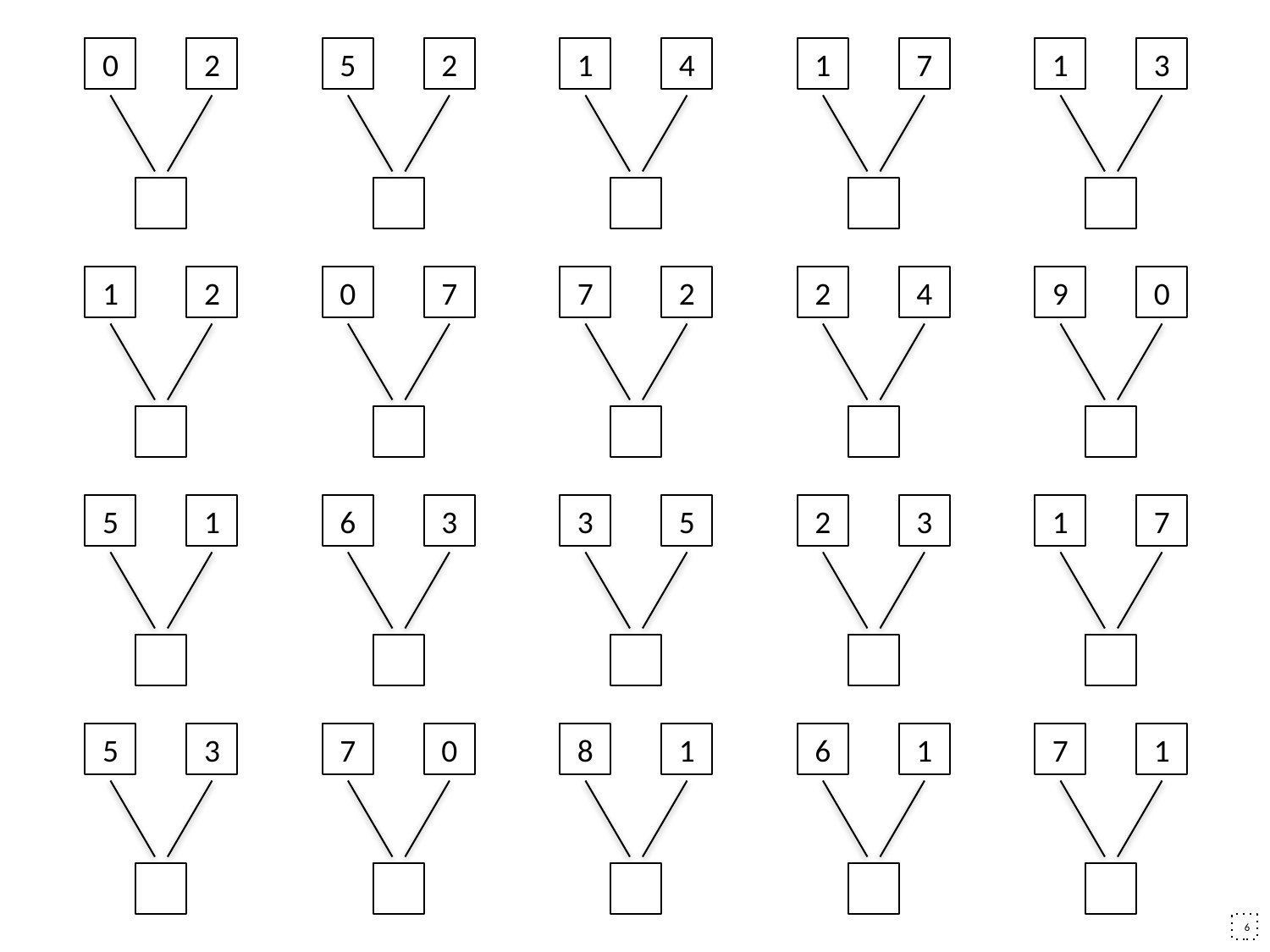

0
2
5
2
1
4
1
7
1
3

1
2
0
7
7
2
2
4
9
0

5
1
6
3
3
5
2
3
1
7

5
3
7
0
8
1
6
1
7
1

6